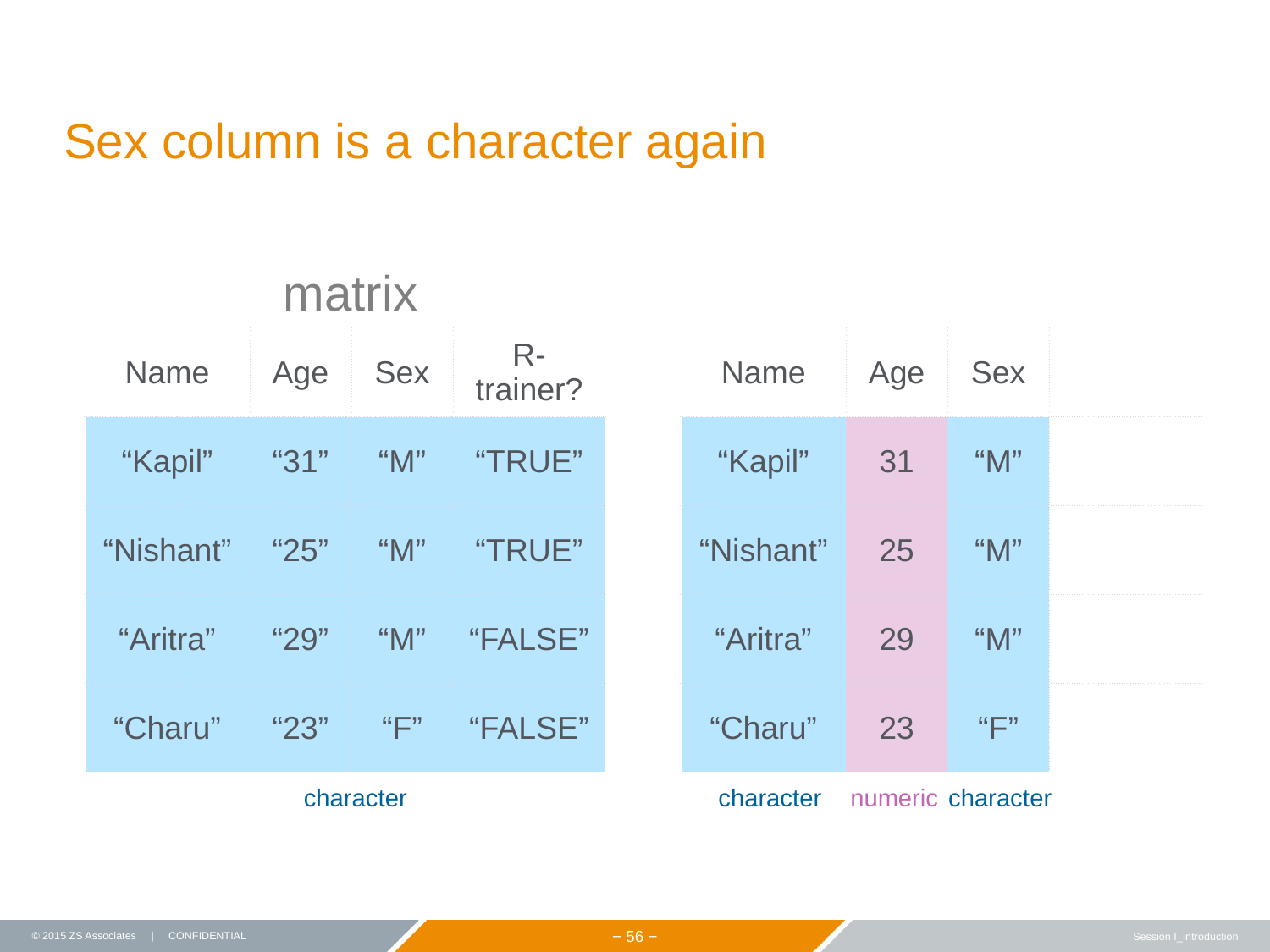

# Sex column is a character again
matrix
| Name | Age | Sex | R-trainer? |
| --- | --- | --- | --- |
| “Kapil” | “31” | “M” | “TRUE” |
| “Nishant” | “25” | “M” | “TRUE” |
| “Aritra” | “29” | “M” | “FALSE” |
| “Charu” | “23” | “F” | “FALSE” |
| Name | Age | Sex |  |
| --- | --- | --- | --- |
| “Kapil” | 31 | “M” |  |
| “Nishant” | 25 | “M” |  |
| “Aritra” | 29 | “M” |  |
| “Charu” | 23 | “F” |  |
character
character
numeric
character